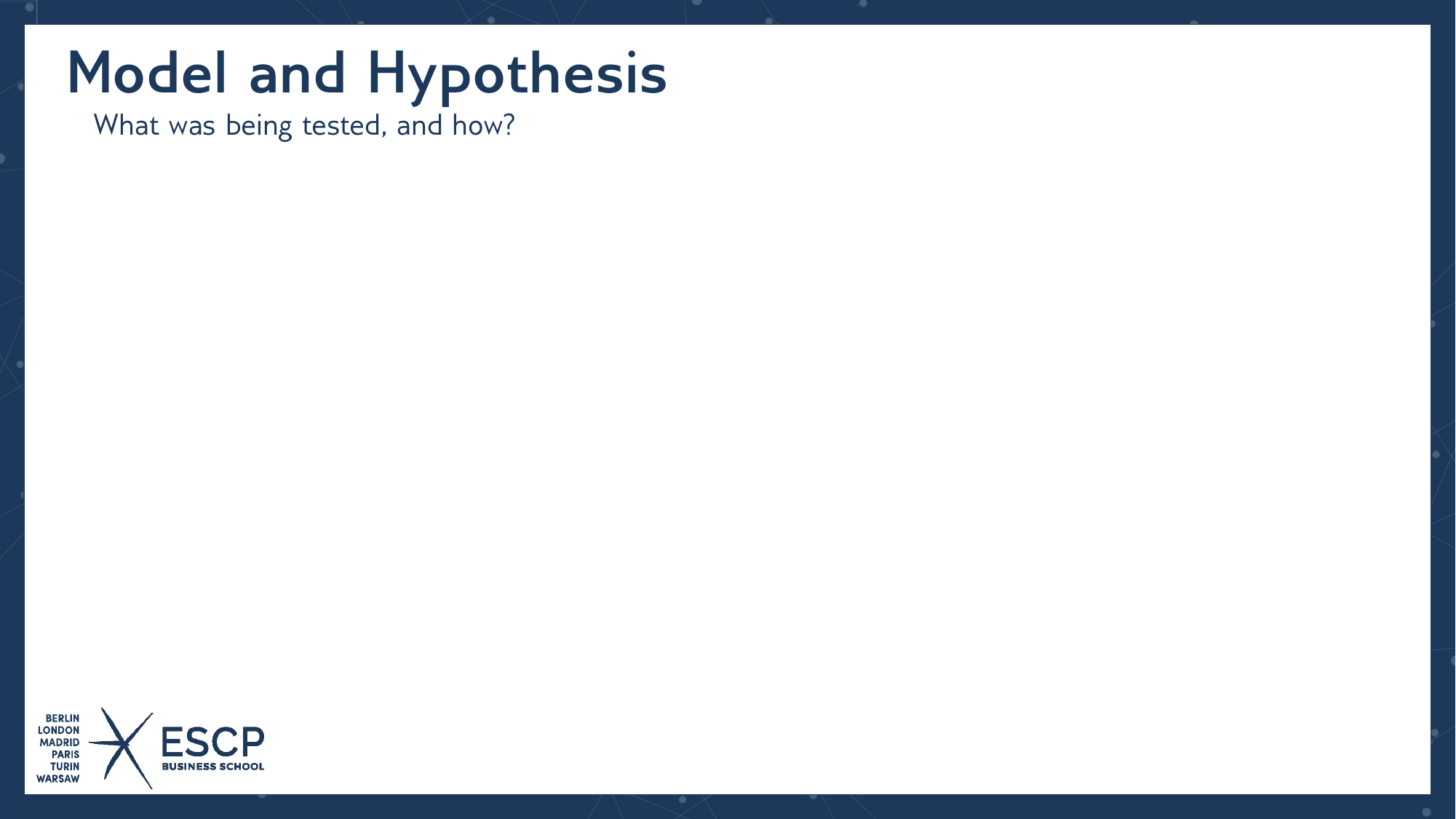

# Model and Hypothesis
What was being tested, and how?